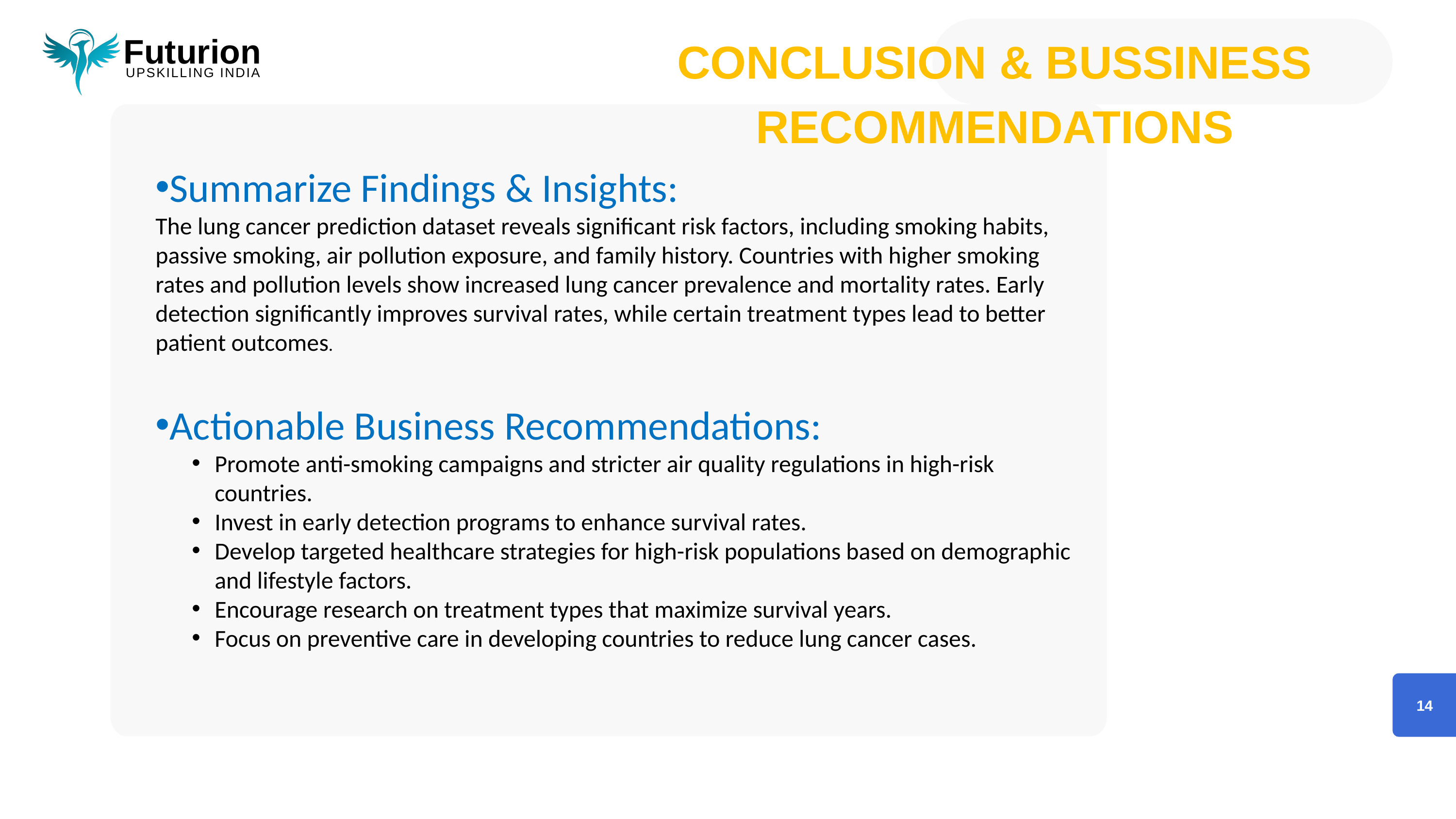

CONCLUSION & BUSSINESS RECOMMENDATIONS

Futurion
UPSKILLING INDIA

Summarize Findings & Insights:
The lung cancer prediction dataset reveals significant risk factors, including smoking habits, passive smoking, air pollution exposure, and family history. Countries with higher smoking rates and pollution levels show increased lung cancer prevalence and mortality rates. Early detection significantly improves survival rates, while certain treatment types lead to better patient outcomes.

Actionable Business Recommendations:
Promote anti-smoking campaigns and stricter air quality regulations in high-risk countries.
Invest in early detection programs to enhance survival rates.
Develop targeted healthcare strategies for high-risk populations based on demographic and lifestyle factors.
Encourage research on treatment types that maximize survival years.
Focus on preventive care in developing countries to reduce lung cancer cases.

14